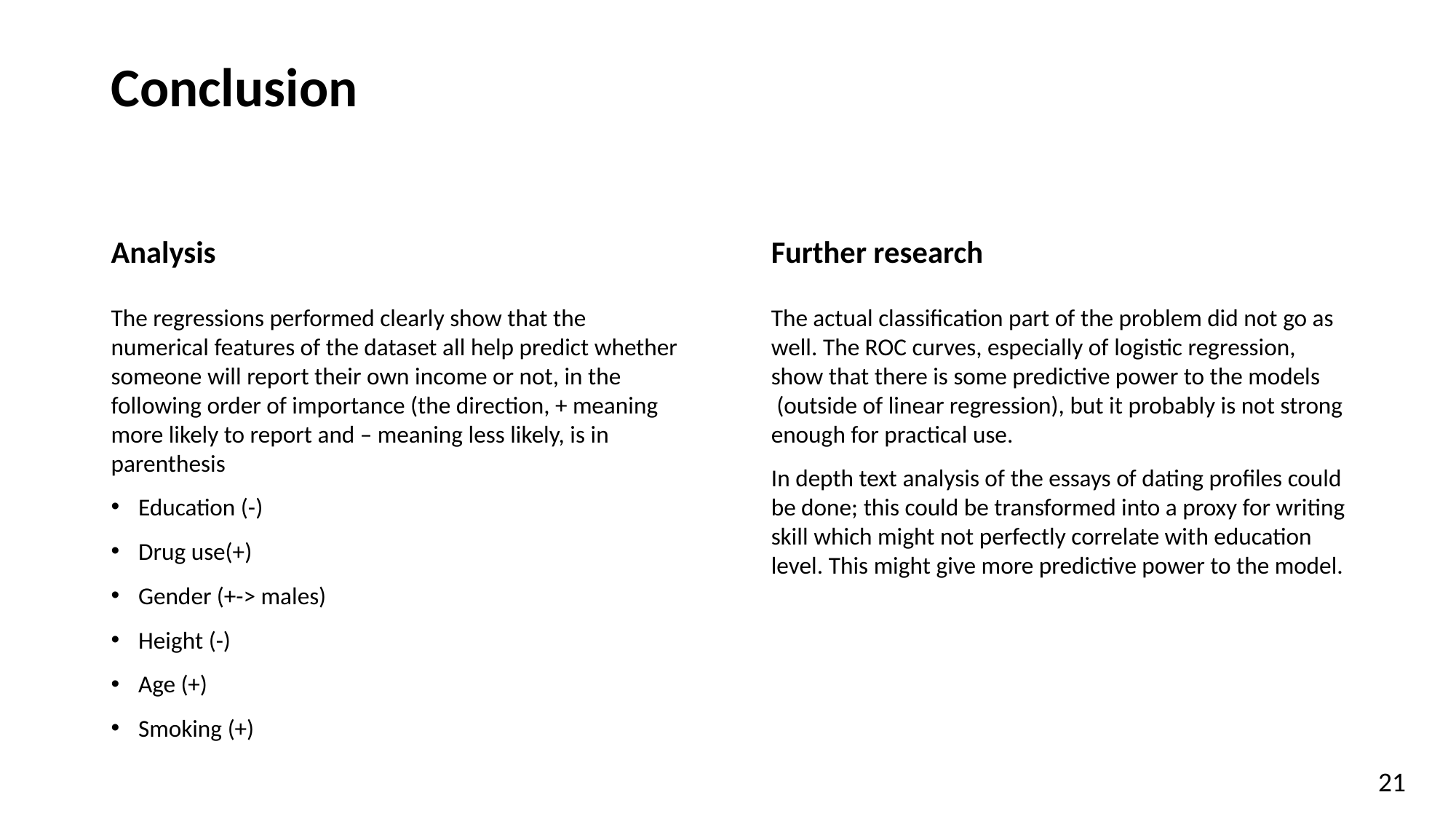

# Conclusion
Analysis
Further research
The regressions performed clearly show that the numerical features of the dataset all help predict whether someone will report their own income or not, in the following order of importance (the direction, + meaning more likely to report and – meaning less likely, is in parenthesis
Education (-)
Drug use(+)
Gender (+-> males)
Height (-)
Age (+)
Smoking (+)
The actual classification part of the problem did not go as well. The ROC curves, especially of logistic regression, show that there is some predictive power to the models
 (outside of linear regression), but it probably is not strong enough for practical use.
In depth text analysis of the essays of dating profiles could be done; this could be transformed into a proxy for writing skill which might not perfectly correlate with education level. This might give more predictive power to the model.

21